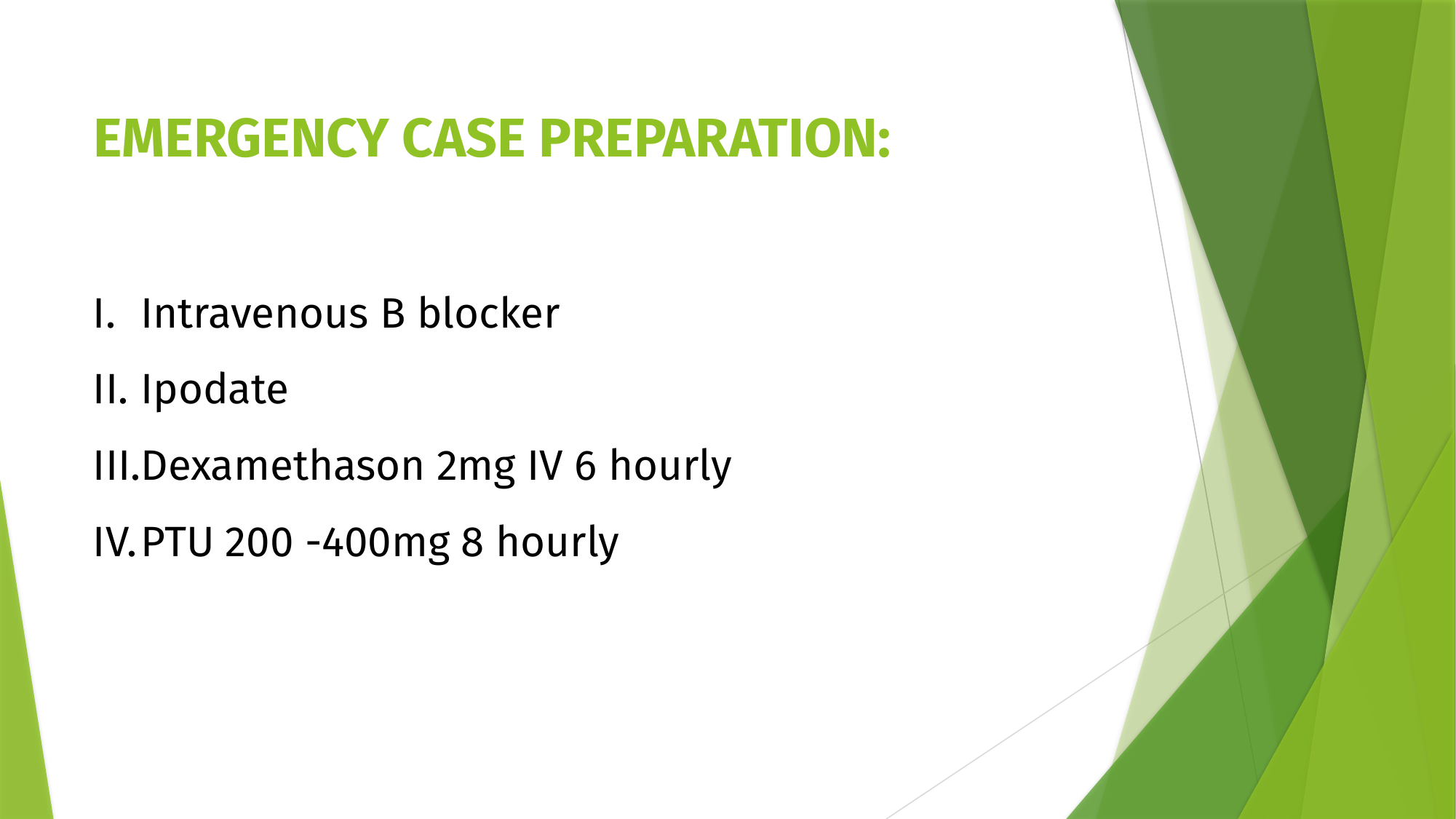

EMERGENCY CASE PREPARATION:
Intravenous B blocker
Ipodate
Dexamethason 2mg IV 6 hourly
PTU 200 -400mg 8 hourly